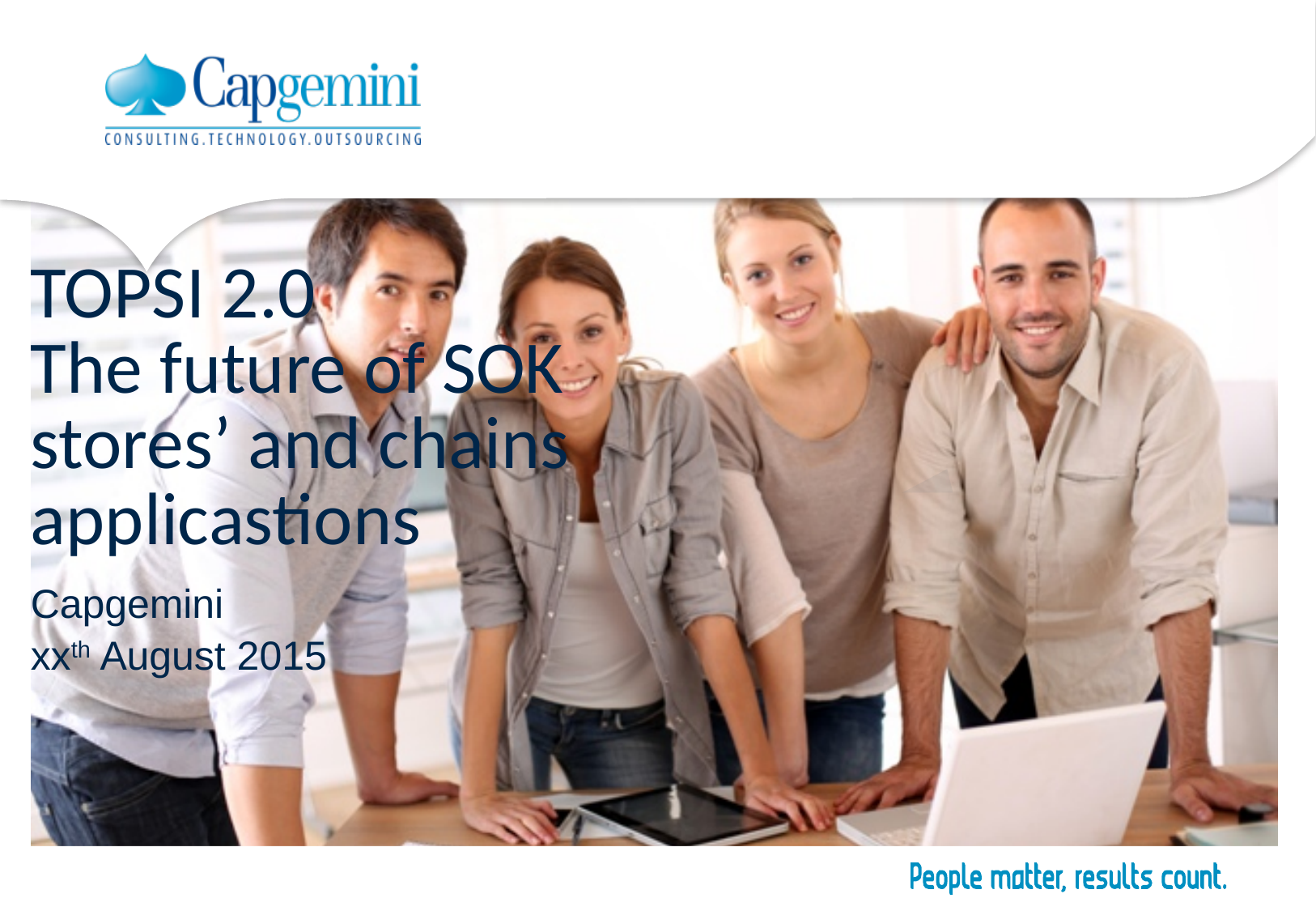

TOPSI 2.0
The future of SOK stores’ and chains applicastions
Capgemini

xxth August 2015